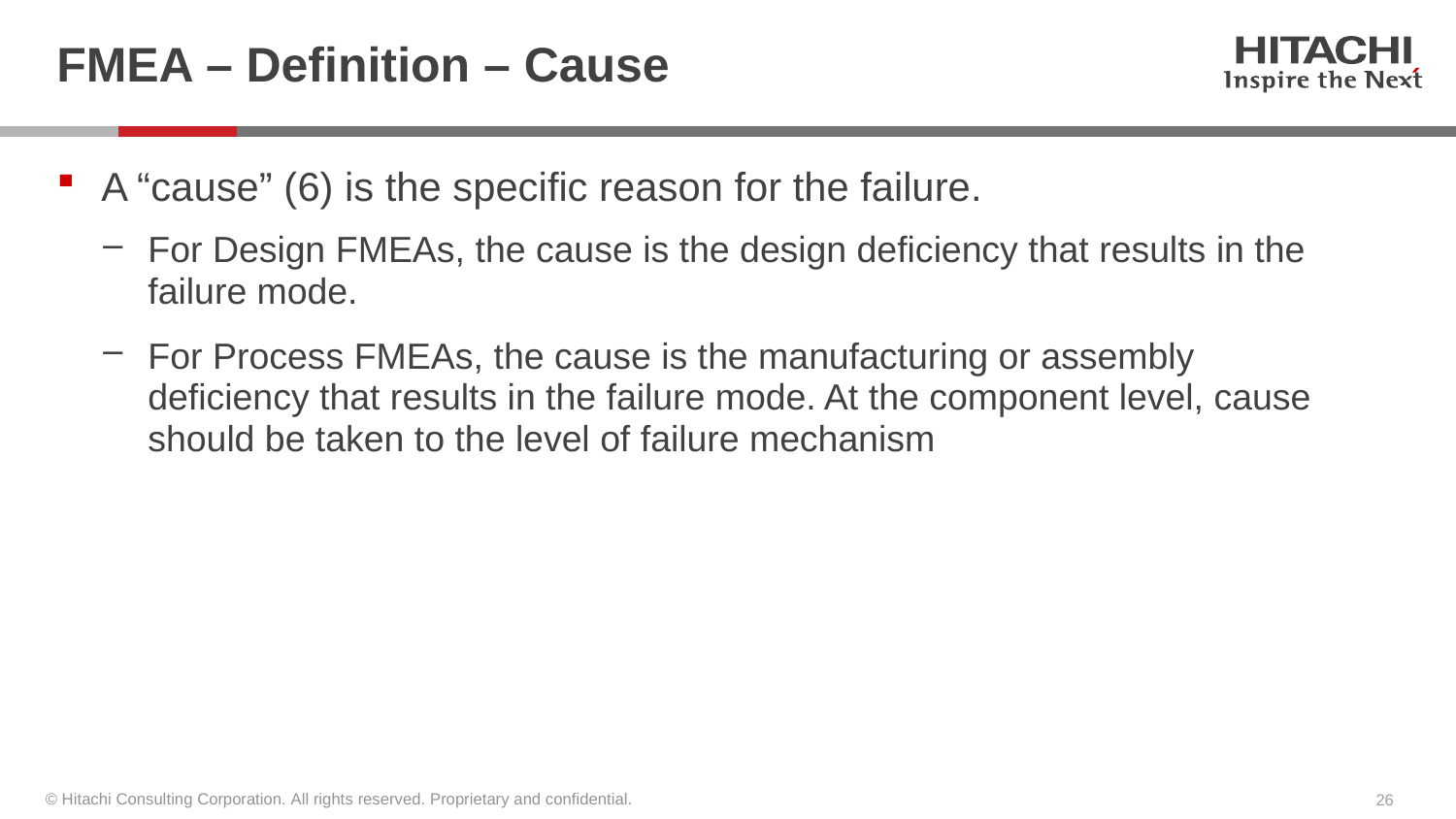

# FMEA – Definition – Cause
A “cause” (6) is the specific reason for the failure.
For Design FMEAs, the cause is the design deficiency that results in the failure mode.
For Process FMEAs, the cause is the manufacturing or assembly deficiency that results in the failure mode. At the component level, cause should be taken to the level of failure mechanism